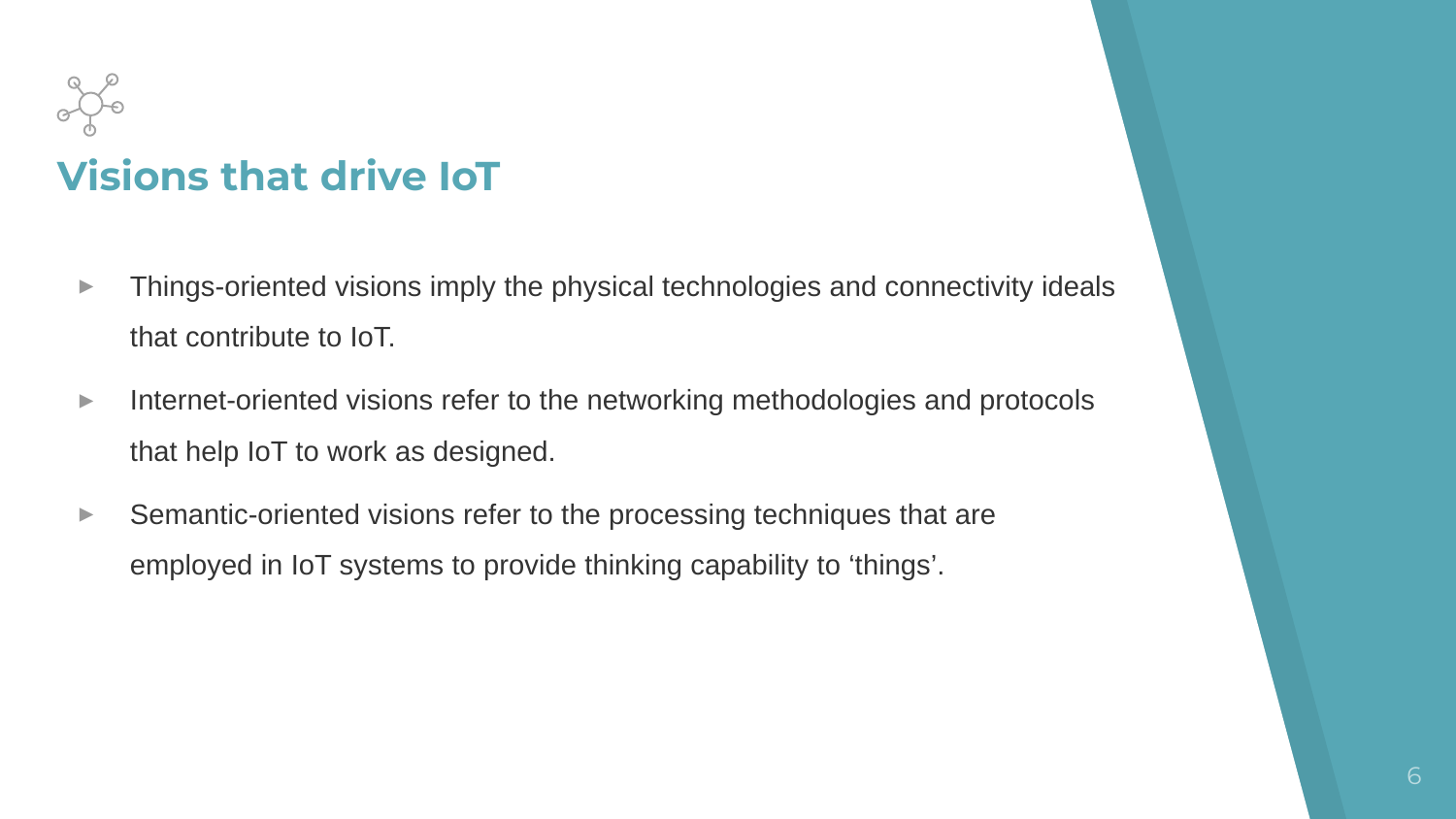

# Visions that drive IoT
Things-oriented visions imply the physical technologies and connectivity ideals that contribute to IoT.
Internet-oriented visions refer to the networking methodologies and protocols that help IoT to work as designed.
Semantic-oriented visions refer to the processing techniques that are employed in IoT systems to provide thinking capability to ‘things’.
6